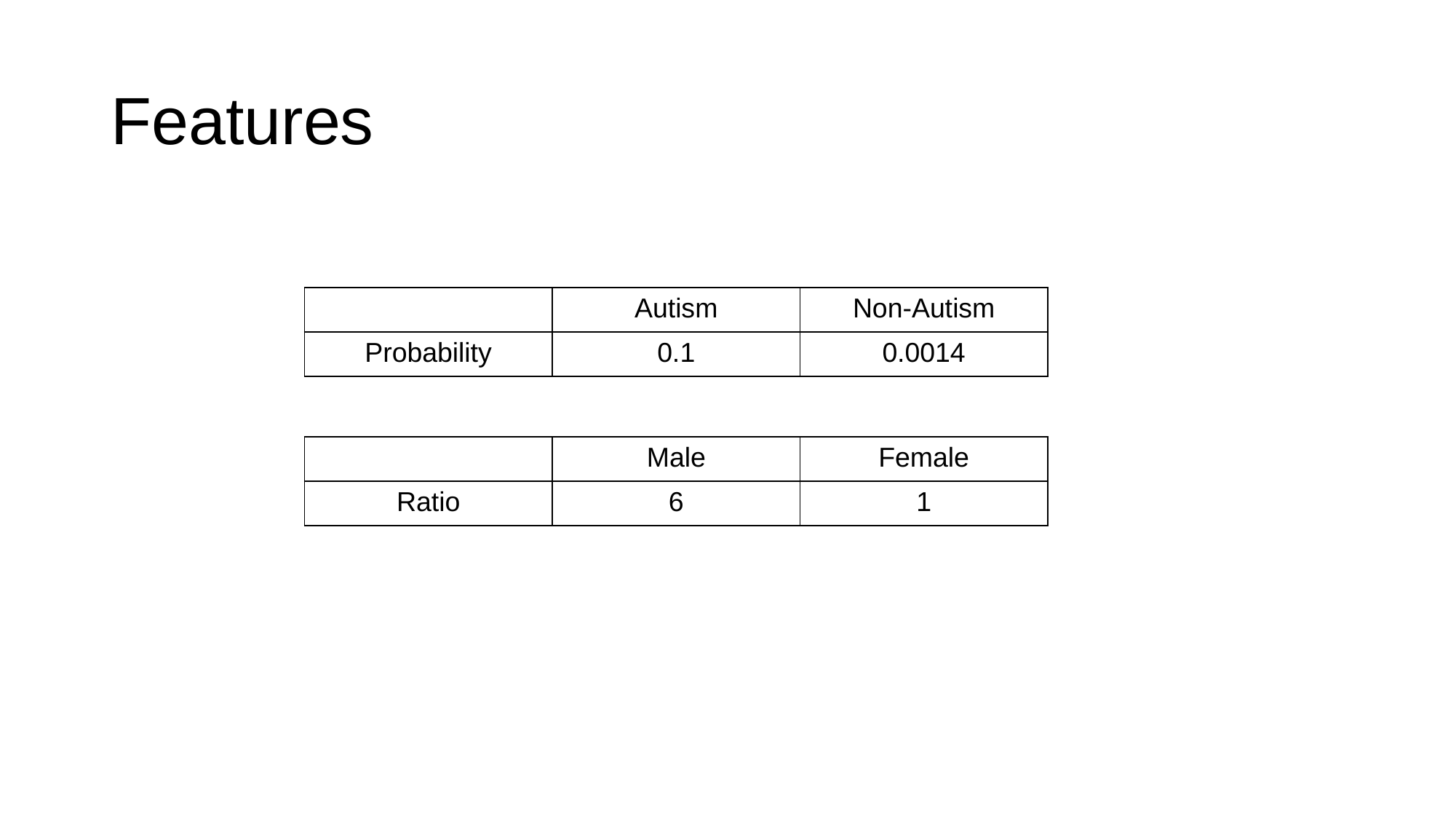

# Features
|  | Autism | Non-Autism |
| --- | --- | --- |
| Probability | 0.1 | 0.0014 |
|  | Male | Female |
| --- | --- | --- |
| Ratio | 6 | 1 |